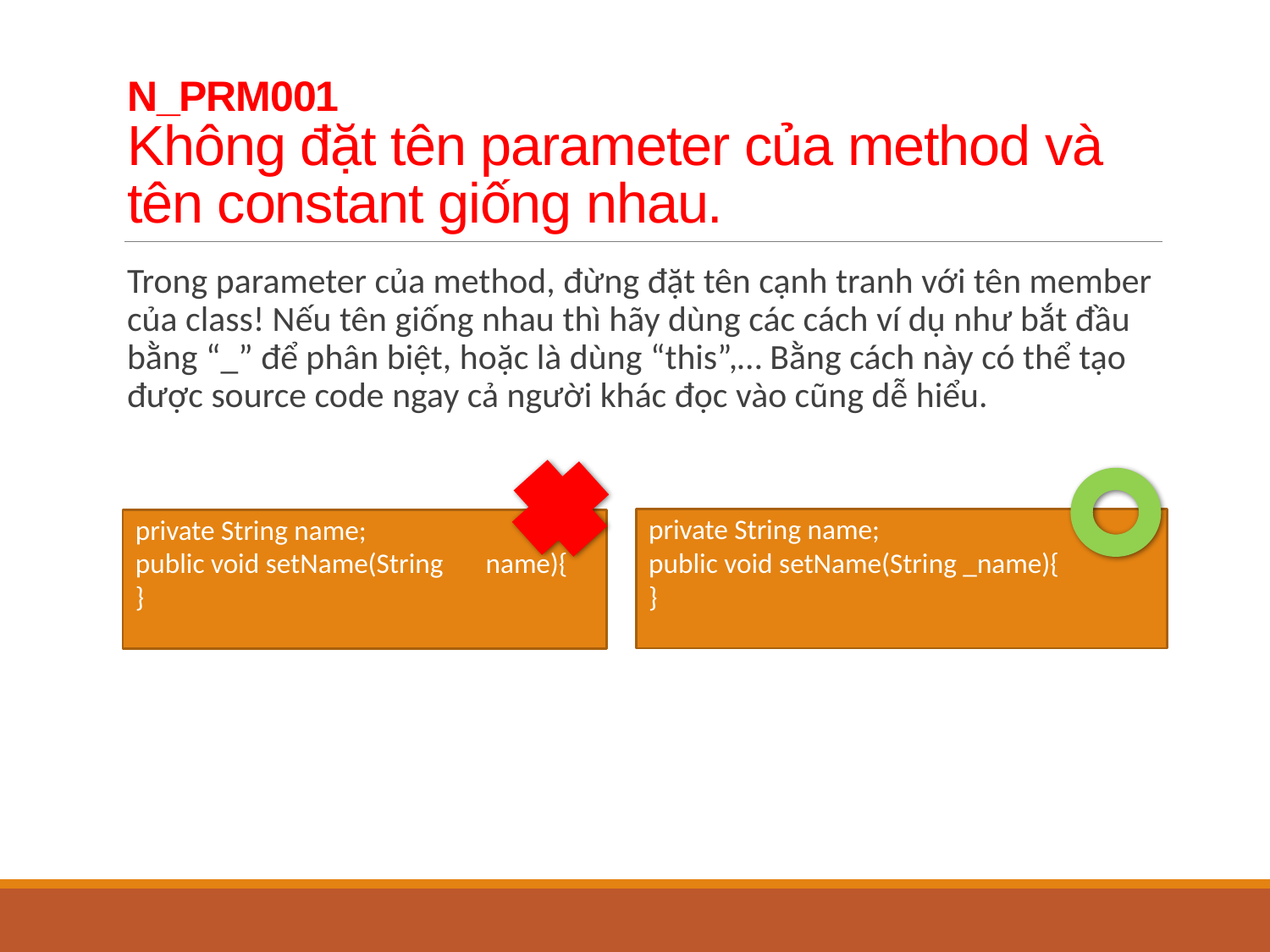

# N_PRM001 Không đặt tên parameter của method và tên constant giống nhau.
Trong parameter của method, đừng đặt tên cạnh tranh với tên member của class! Nếu tên giống nhau thì hãy dùng các cách ví dụ như bắt đầu bằng “_” để phân biệt, hoặc là dùng “this”,… Bằng cách này có thể tạo được source code ngay cả người khác đọc vào cũng dễ hiểu.

private String name;
public void setName(String _name){
}
private String name;
public void setName(String　name){
}